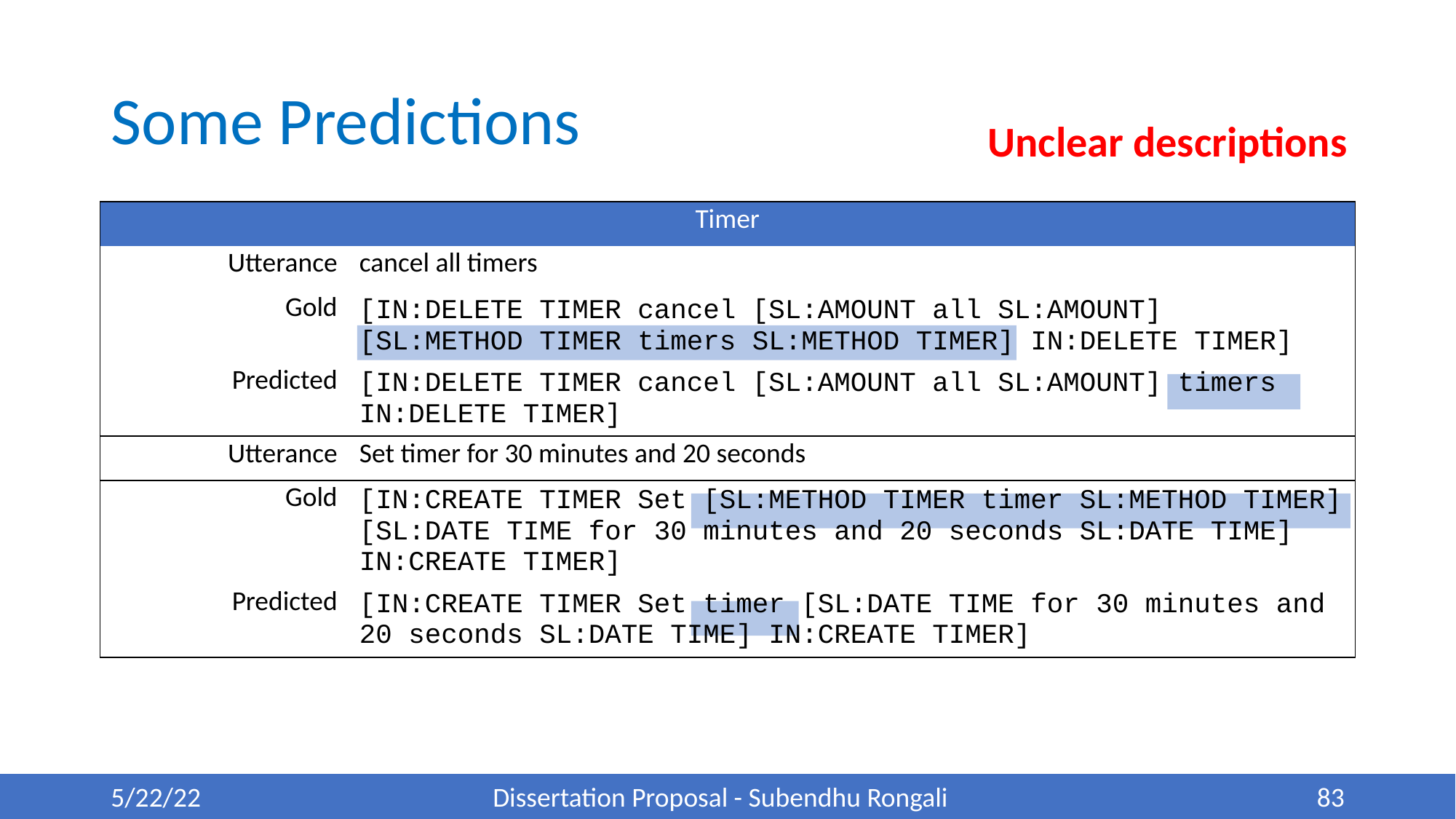

# Some Predictions
Unclear descriptions
| Timer |  |
| --- | --- |
| Utterance | cancel all timers |
| Gold | [IN:DELETE TIMER cancel [SL:AMOUNT all SL:AMOUNT] [SL:METHOD TIMER timers SL:METHOD TIMER] IN:DELETE TIMER] |
| Predicted | [IN:DELETE TIMER cancel [SL:AMOUNT all SL:AMOUNT] timers IN:DELETE TIMER] |
| Utterance | Set timer for 30 minutes and 20 seconds |
| Gold | [IN:CREATE TIMER Set [SL:METHOD TIMER timer SL:METHOD TIMER] [SL:DATE TIME for 30 minutes and 20 seconds SL:DATE TIME] IN:CREATE TIMER] |
| Predicted | [IN:CREATE TIMER Set timer [SL:DATE TIME for 30 minutes and 20 seconds SL:DATE TIME] IN:CREATE TIMER] |

5/22/22
Dissertation Proposal - Subendhu Rongali
83